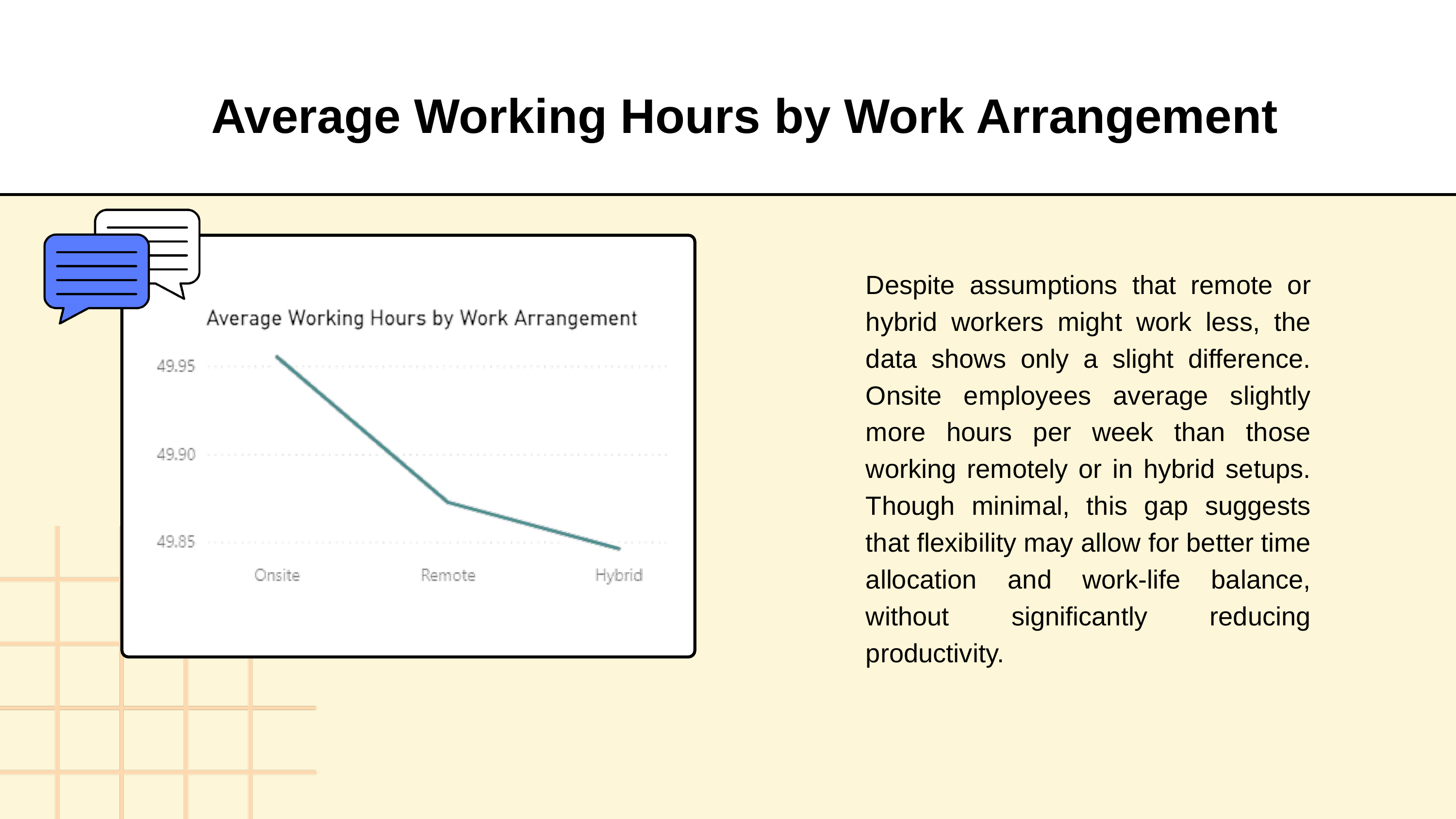

Average Working Hours by Work Arrangement

Despite assumptions that remote or hybrid workers might work less, the data shows only a slight difference. Onsite employees average slightly more hours per week than those working remotely or in hybrid setups. Though minimal, this gap suggests that flexibility may allow for better time allocation and work-life balance, without significantly reducing productivity.